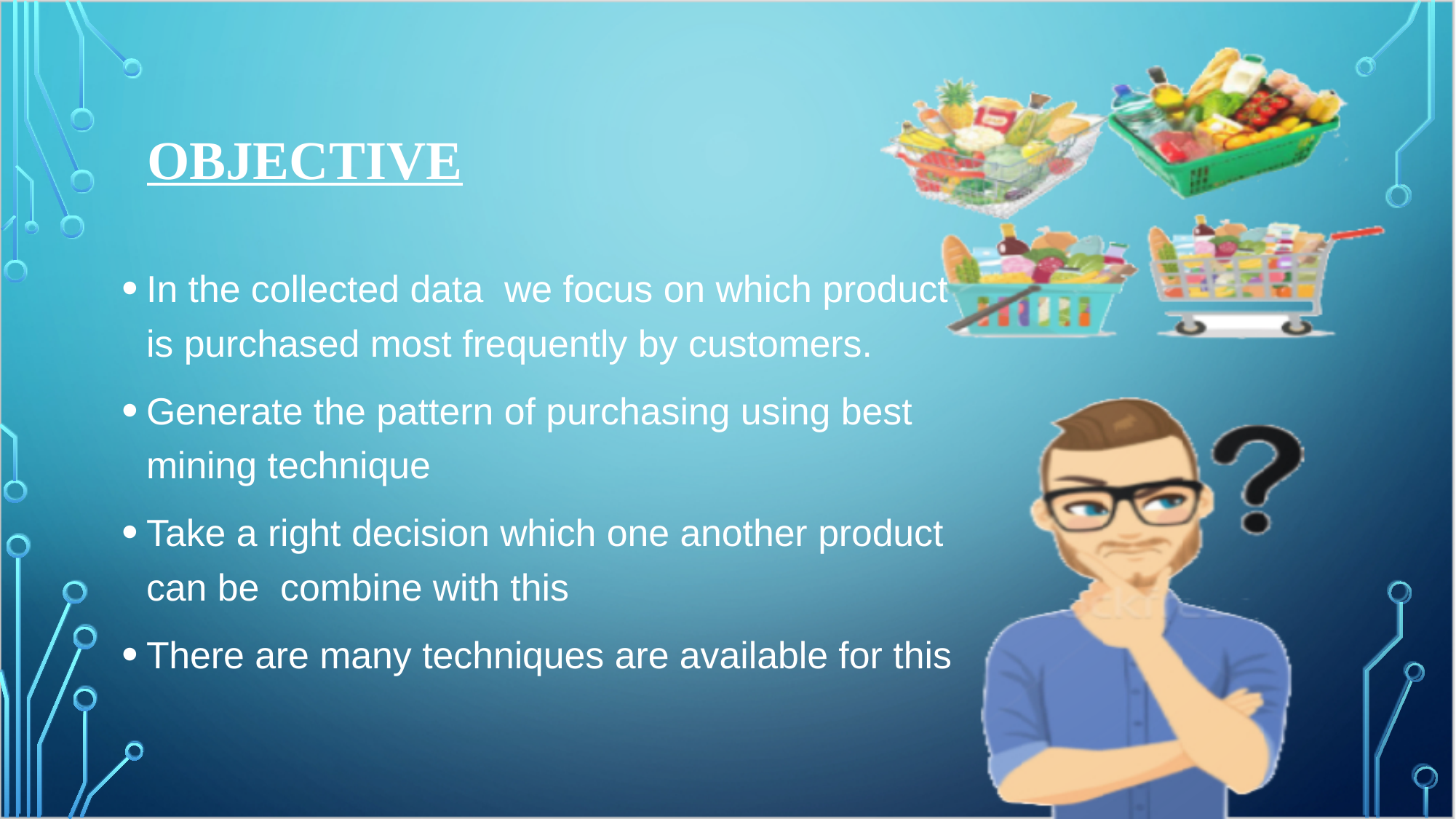

# Objective
In the collected data  we focus on which product is purchased most frequently by customers.
Generate the pattern of purchasing using best mining technique
Take a right decision which one another product can be  combine with this
There are many techniques are available for this